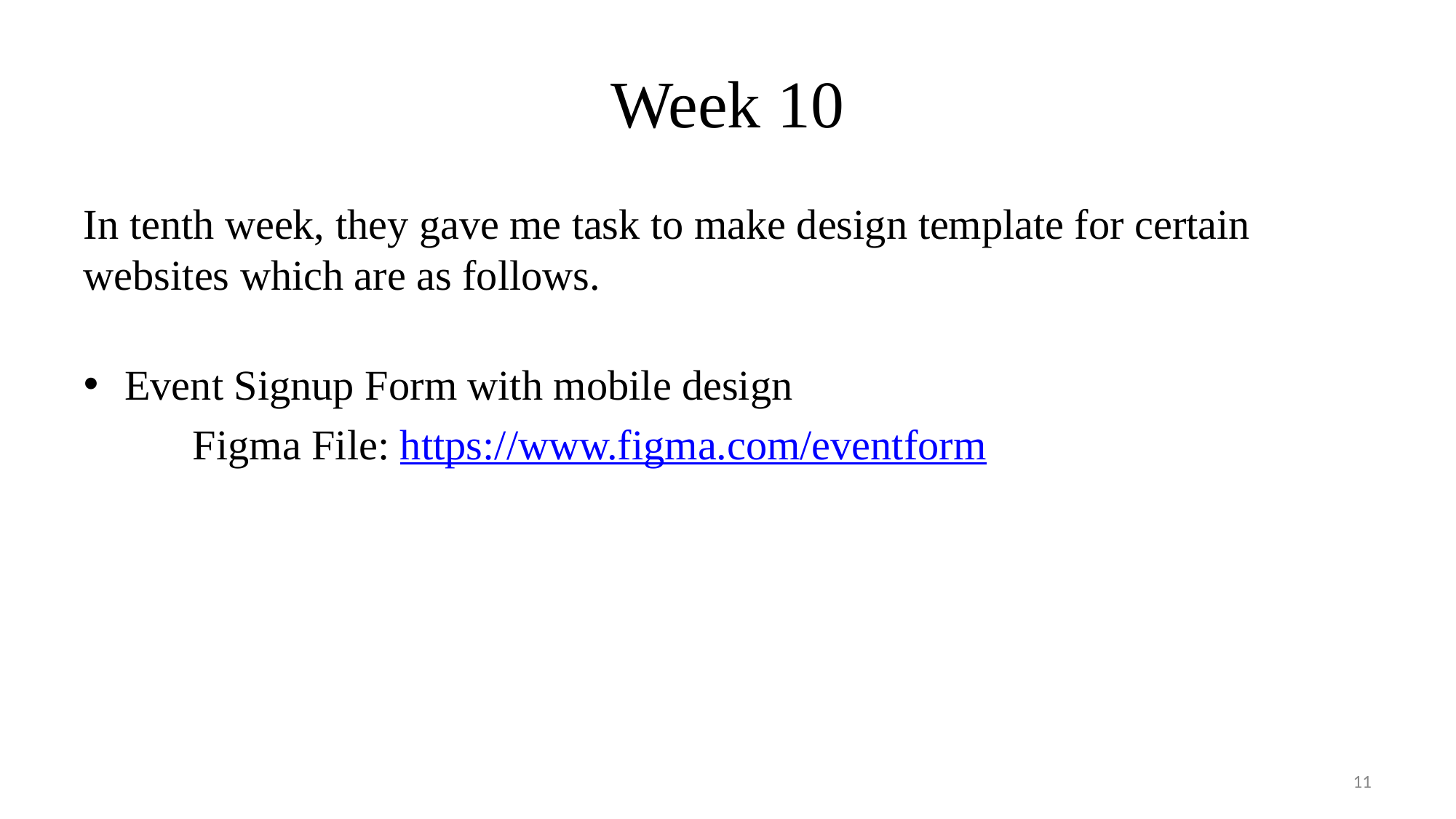

# Week 10
In tenth week, they gave me task to make design template for certain websites which are as follows.

Event Signup Form with mobile design
	Figma File: https://www.figma.com/eventform

11